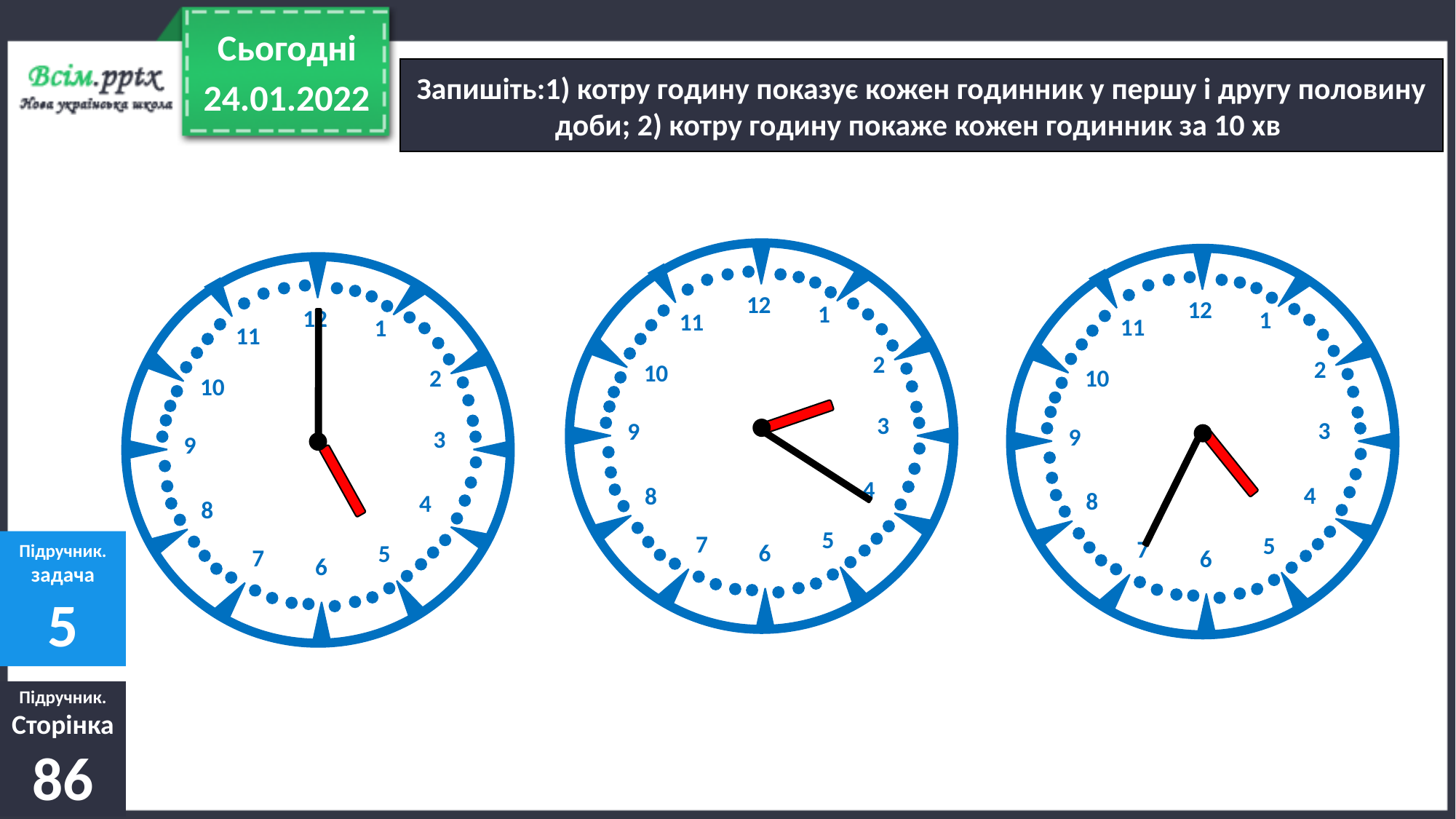

Сьогодні
Запишіть:1) котру годину показує кожен годинник у першу і другу половину доби; 2) котру годину покаже кожен годинник за 10 хв
24.01.2022

12

1

11

2

10

3
9

4
8

5

7
6

12

1

11

2

10

3
9

4
8

5

7
6

12

1

11

2

10

3
9

4
8

5

7
6

Підручник.
задача
5
Підручник.
Сторінка
86